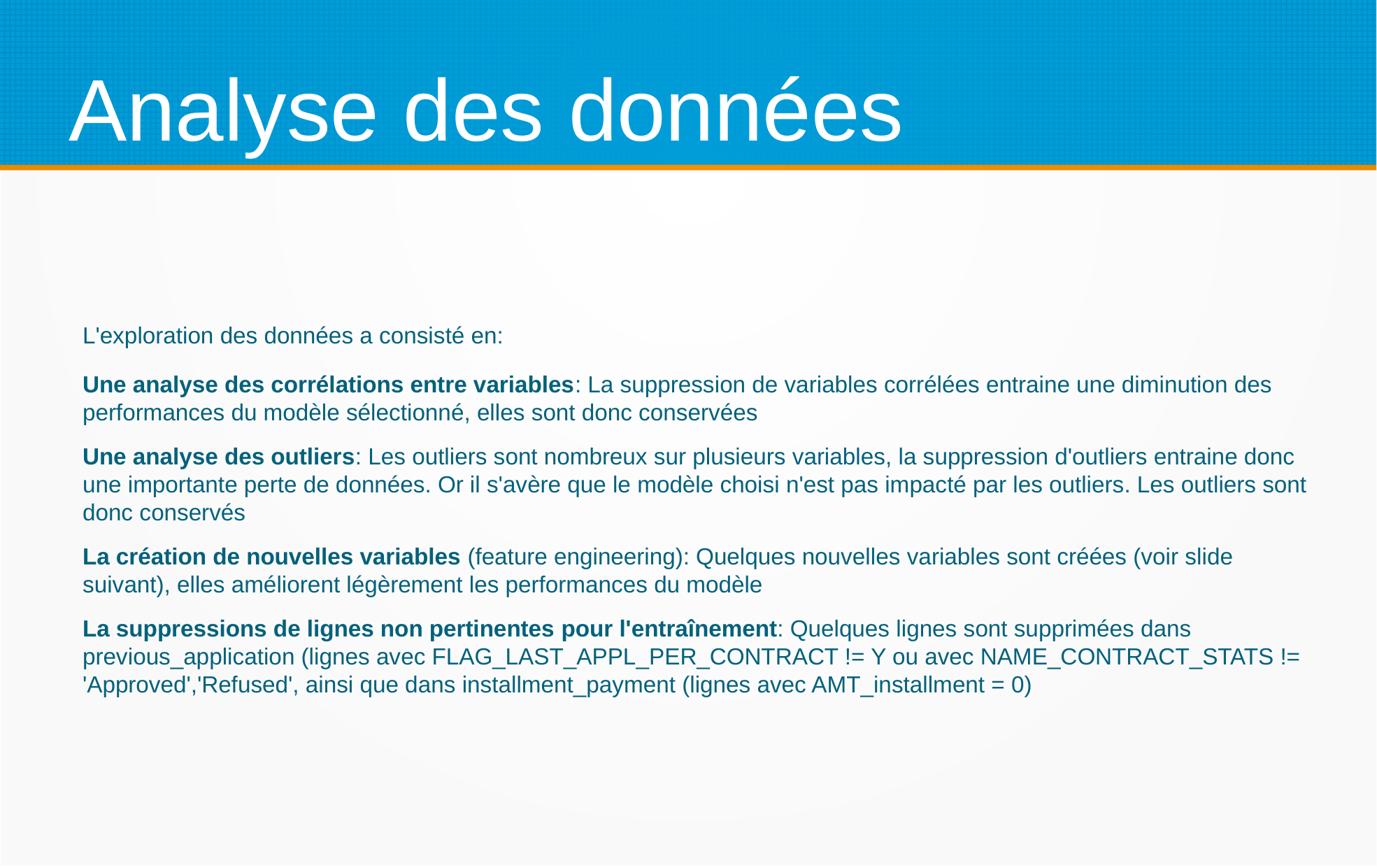

Analyse des données
L'exploration des données a consisté en:
Une analyse des corrélations entre variables: La suppression de variables corrélées entraine une diminution des performances du modèle sélectionné, elles sont donc conservées
Une analyse des outliers: Les outliers sont nombreux sur plusieurs variables, la suppression d'outliers entraine donc une importante perte de données. Or il s'avère que le modèle choisi n'est pas impacté par les outliers. Les outliers sont donc conservés
La création de nouvelles variables (feature engineering): Quelques nouvelles variables sont créées (voir slide suivant), elles améliorent légèrement les performances du modèle
La suppressions de lignes non pertinentes pour l'entraînement: Quelques lignes sont supprimées dans previous_application (lignes avec FLAG_LAST_APPL_PER_CONTRACT != Y ou avec NAME_CONTRACT_STATS != 'Approved','Refused', ainsi que dans installment_payment (lignes avec AMT_installment = 0)